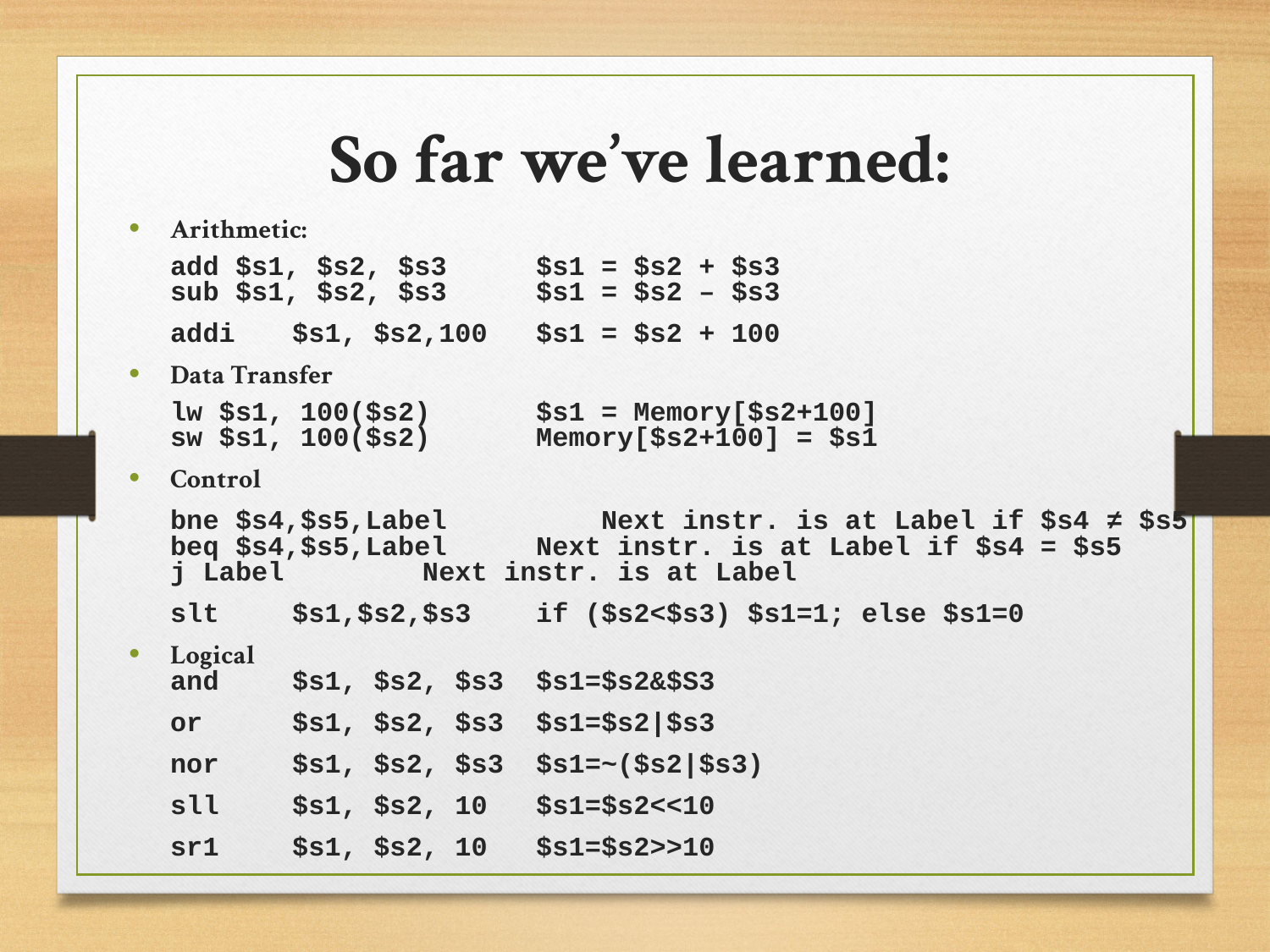

So far we’ve learned:
Arithmetic:
	add $s1, $s2, $s3		$s1 = $s2 + $s3
sub $s1, $s2, $s3		$s1 = $s2 – $s3
	addi	$s1, $s2,100		$s1 = $s2 + 100
Data Transfer
	lw $s1, 100($s2)		$s1 = Memory[$s2+100]
sw $s1, 100($s2)		Memory[$s2+100] = $s1
Control
	bne $s4,$s5,Label	    Next instr. is at Label if $s4 ≠ $s5
beq $s4,$s5,Label   	Next instr. is at Label if $s4 = $s5
j Label		        Next instr. is at Label
	slt	$s1,$s2,$s3	if ($s2<$s3) $s1=1; else $s1=0
Logical
and	$s1, $s2, $s3		$s1=$s2&$S3
	or	$s1, $s2, $s3		$s1=$s2|$s3
	nor	$s1, $s2, $s3		$s1=~($s2|$s3)
	sll	$s1, $s2, 10		$s1=$s2<<10
	sr1	$s1, $s2, 10		$s1=$s2>>10